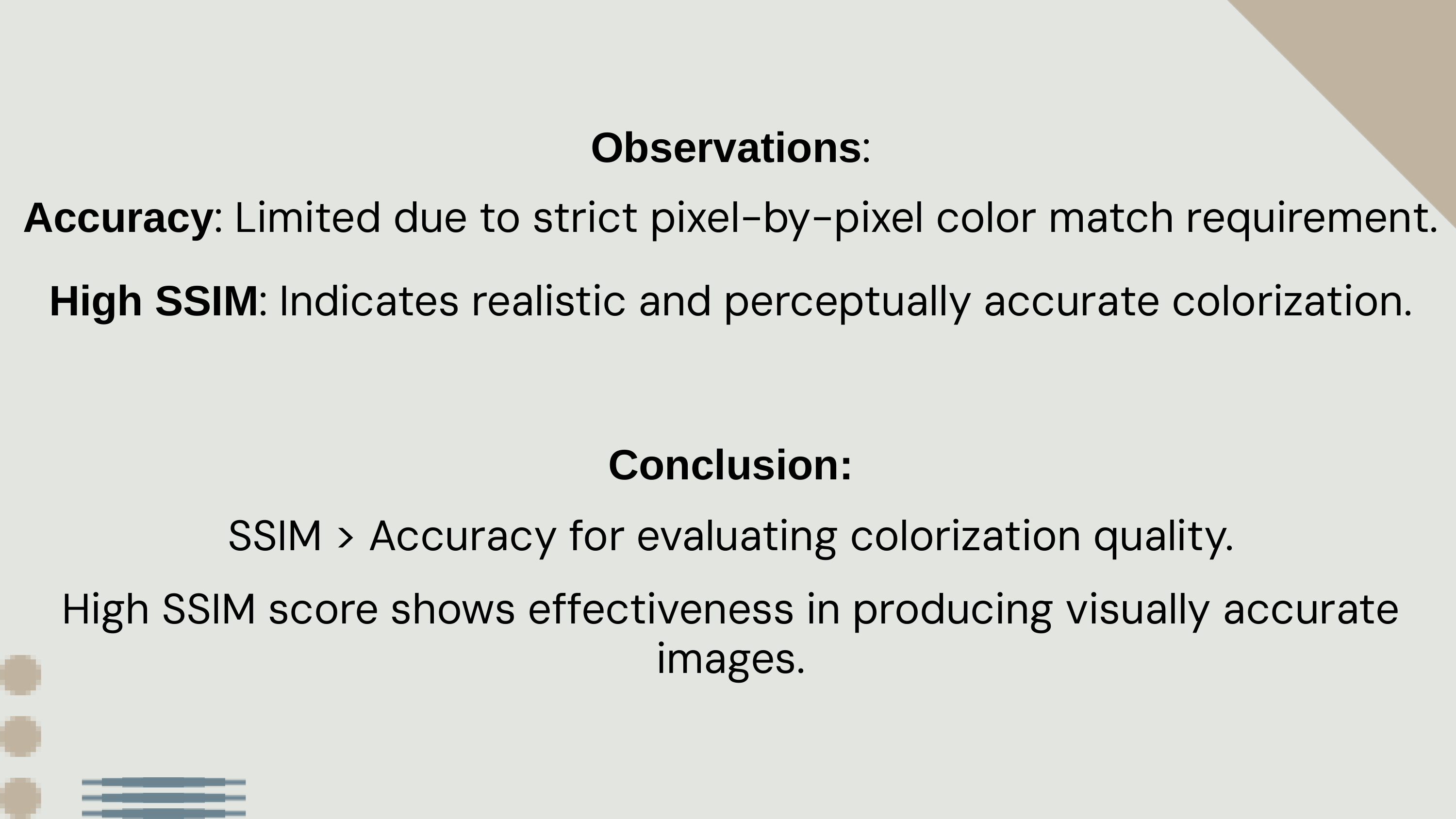

Observations:

Accuracy: Limited due to strict pixel-by-pixel color match requirement.

High SSIM: Indicates realistic and perceptually accurate colorization.

Conclusion:

SSIM > Accuracy for evaluating colorization quality.

High SSIM score shows effectiveness in producing visually accurate images.